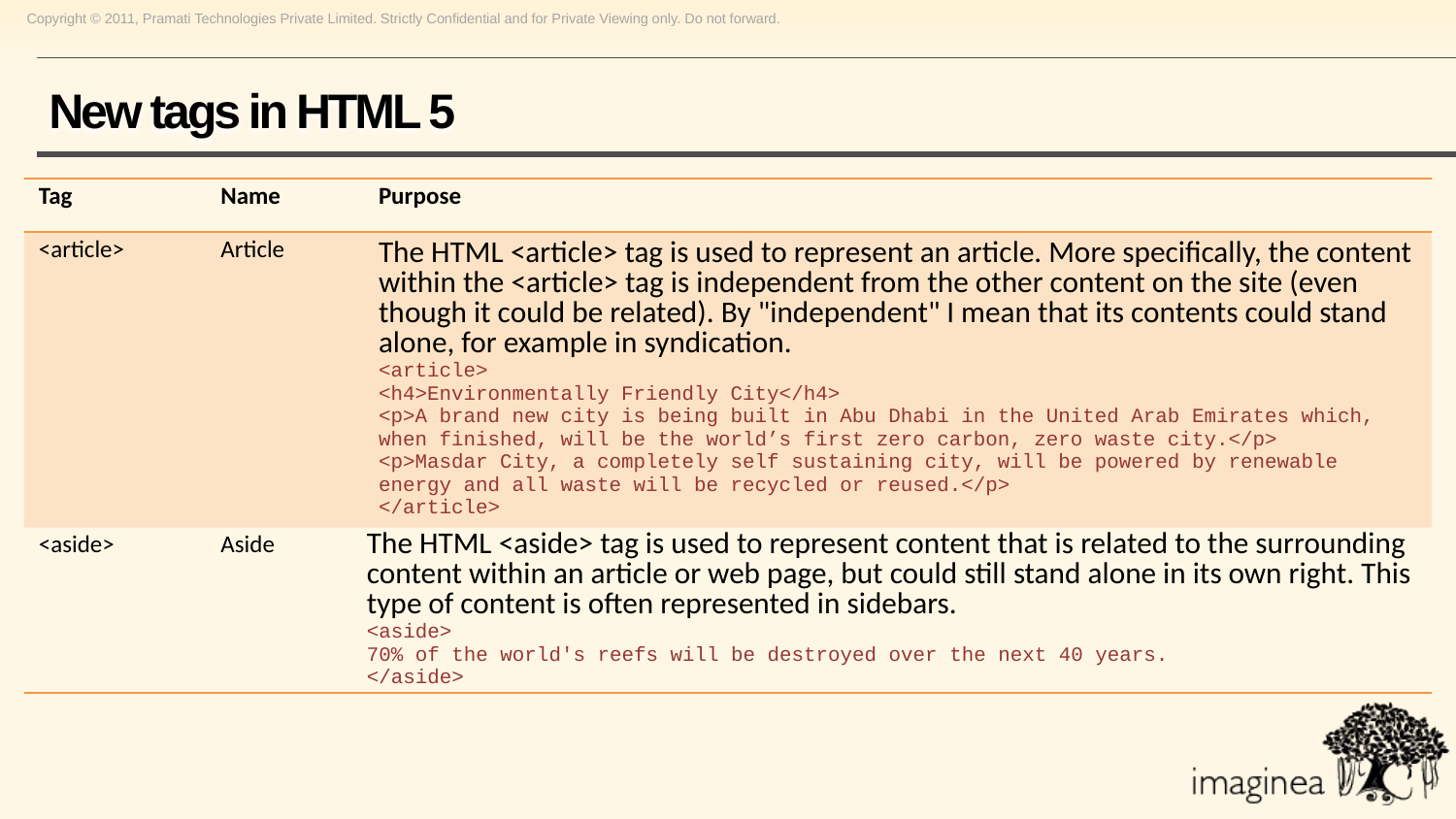

# New tags in HTML 5
| Tag | Name | Purpose |
| --- | --- | --- |
| <article> | Article | The HTML <article> tag is used to represent an article. More specifically, the content within the <article> tag is independent from the other content on the site (even though it could be related). By "independent" I mean that its contents could stand alone, for example in syndication. <article> <h4>Environmentally Friendly City</h4> <p>A brand new city is being built in Abu Dhabi in the United Arab Emirates which, when finished, will be the world’s first zero carbon, zero waste city.</p> <p>Masdar City, a completely self sustaining city, will be powered by renewable energy and all waste will be recycled or reused.</p> </article> |
| <aside> | Aside | The HTML <aside> tag is used to represent content that is related to the surrounding content within an article or web page, but could still stand alone in its own right. This type of content is often represented in sidebars. <aside> 70% of the world's reefs will be destroyed over the next 40 years. </aside> |